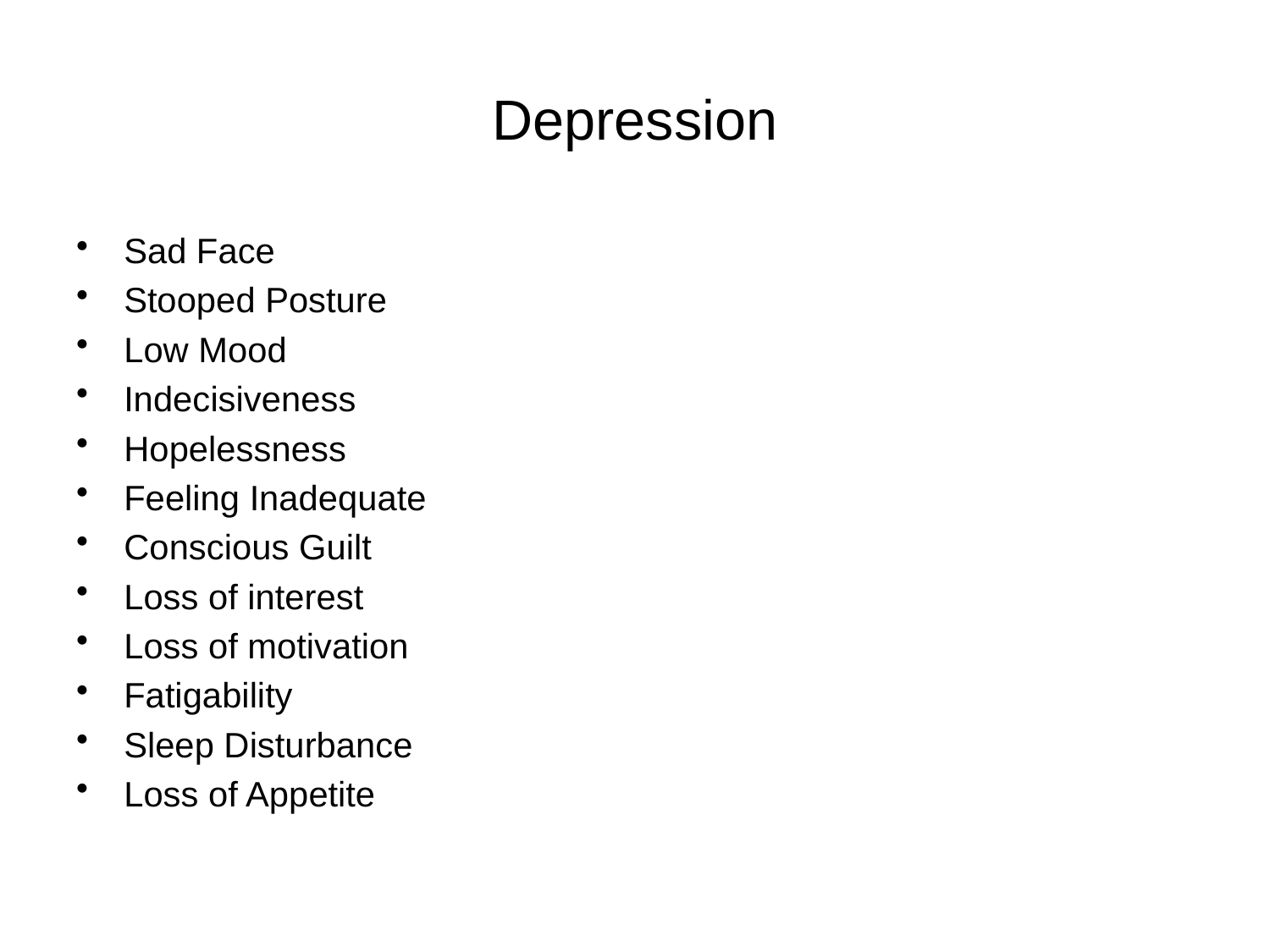

# Depression
Sad Face
Stooped Posture
Low Mood
Indecisiveness
Hopelessness
Feeling Inadequate
Conscious Guilt
Loss of interest
Loss of motivation
Fatigability
Sleep Disturbance
Loss of Appetite